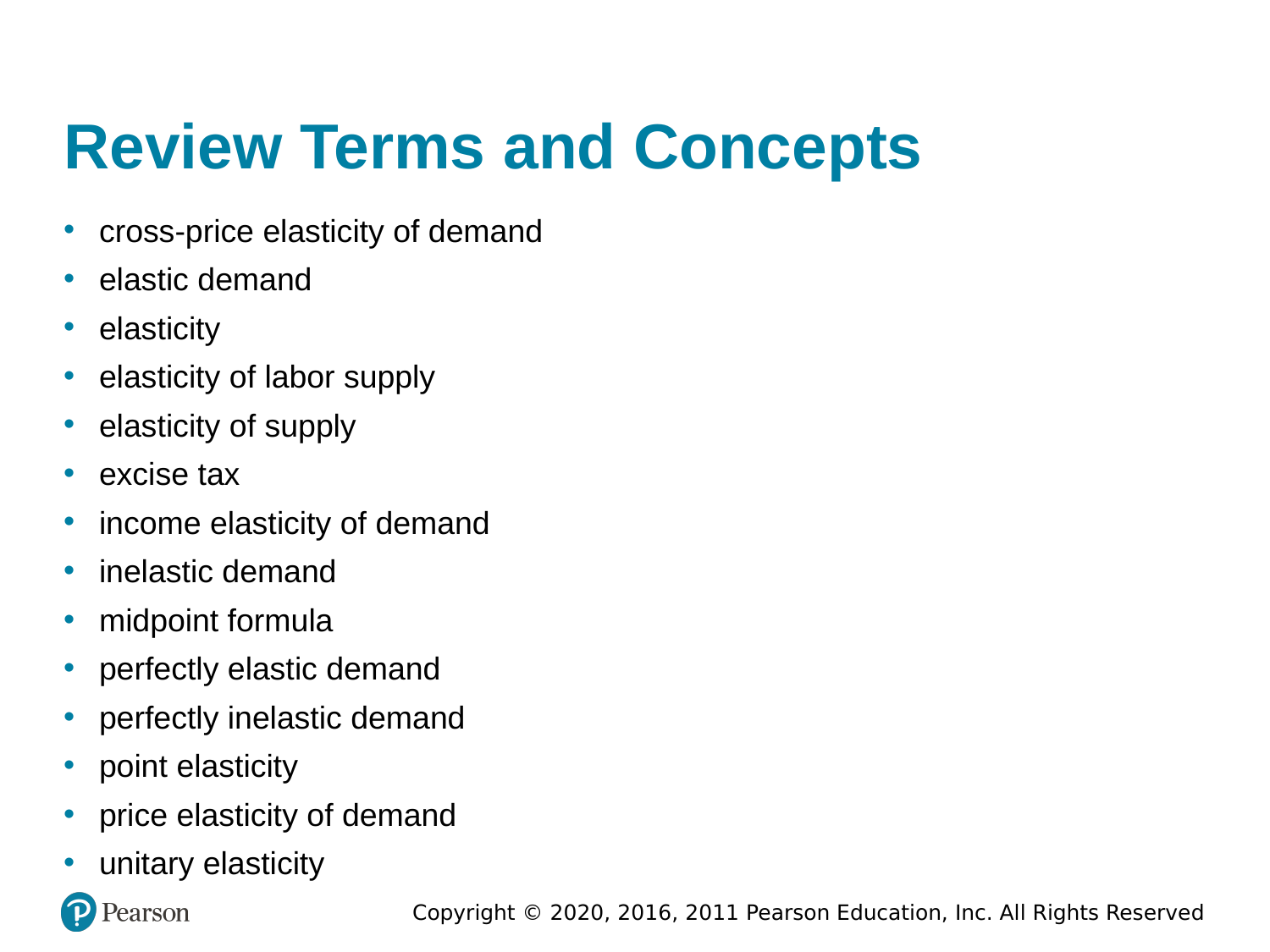

# Review Terms and Concepts
cross-price elasticity of demand
elastic demand
elasticity
elasticity of labor supply
elasticity of supply
excise tax
income elasticity of demand
inelastic demand
midpoint formula
perfectly elastic demand
perfectly inelastic demand
point elasticity
price elasticity of demand
unitary elasticity